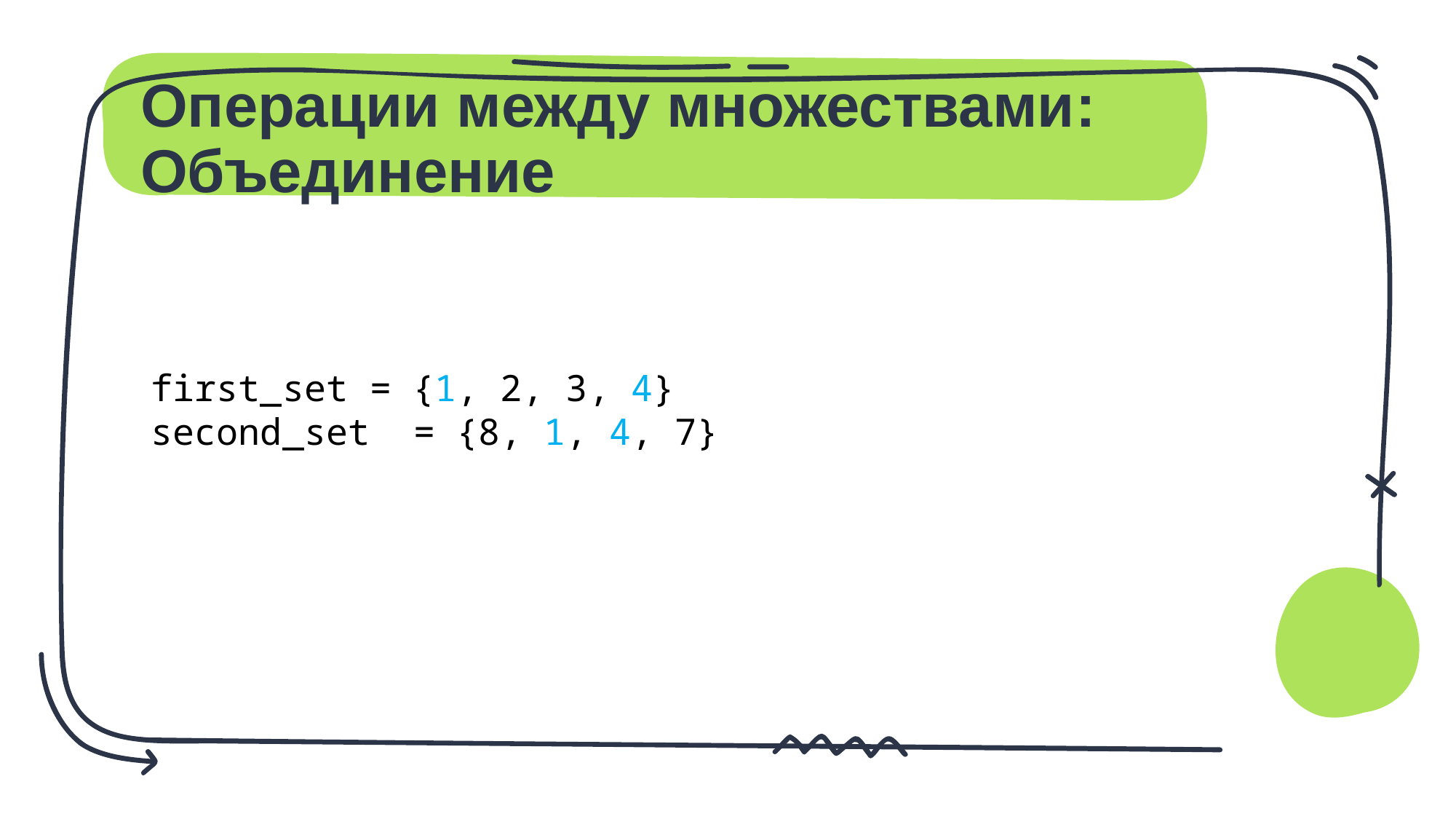

# Операции между множествами: Объединение
first_set = {1, 2, 3, 4}
second_set  = {8, 1, 4, 7}